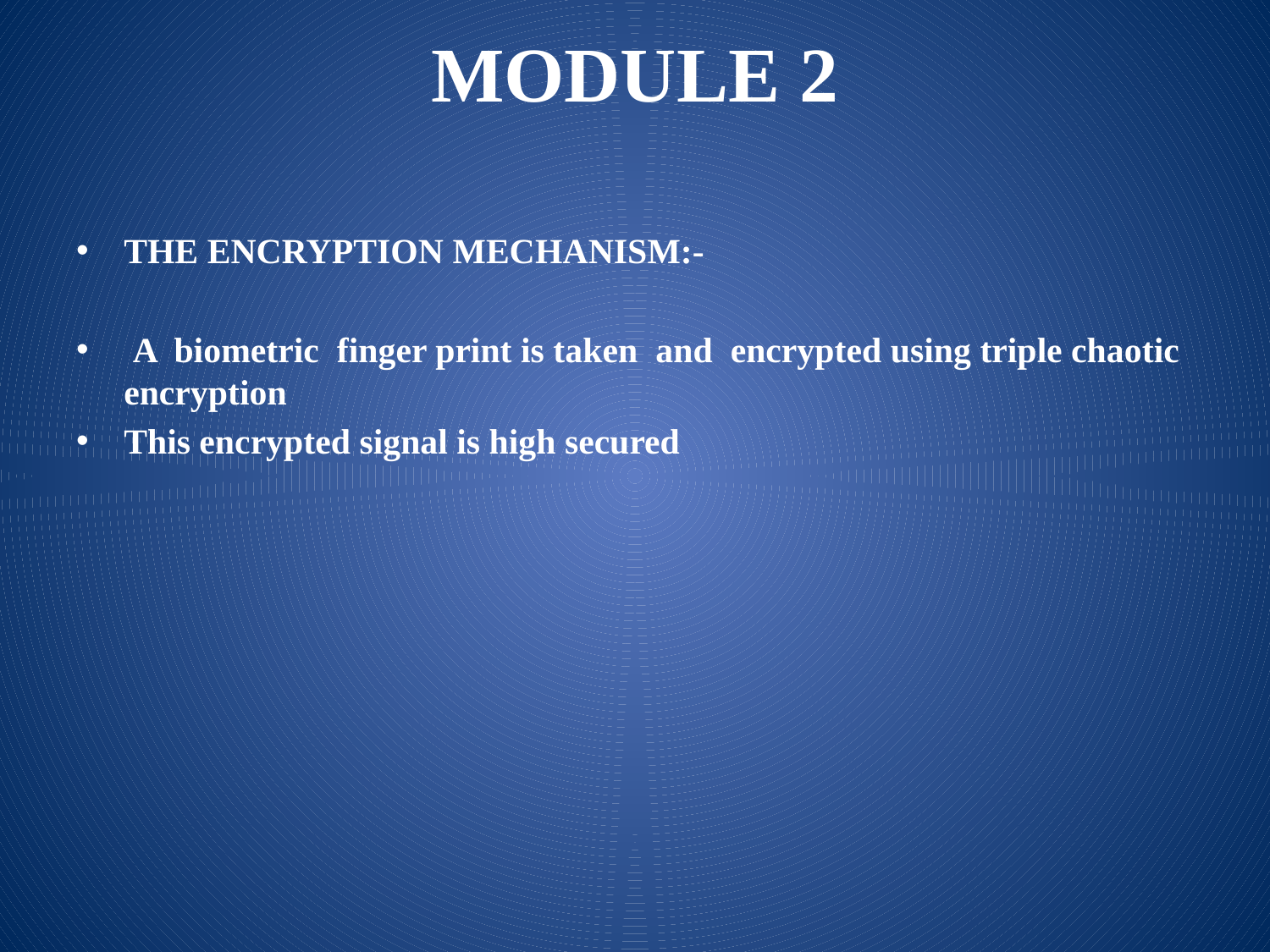

# MODULE 2
THE ENCRYPTION MECHANISM:-

 A  biometric  finger print is taken  and  encrypted using triple chaotic encryption
This encrypted signal is high secured